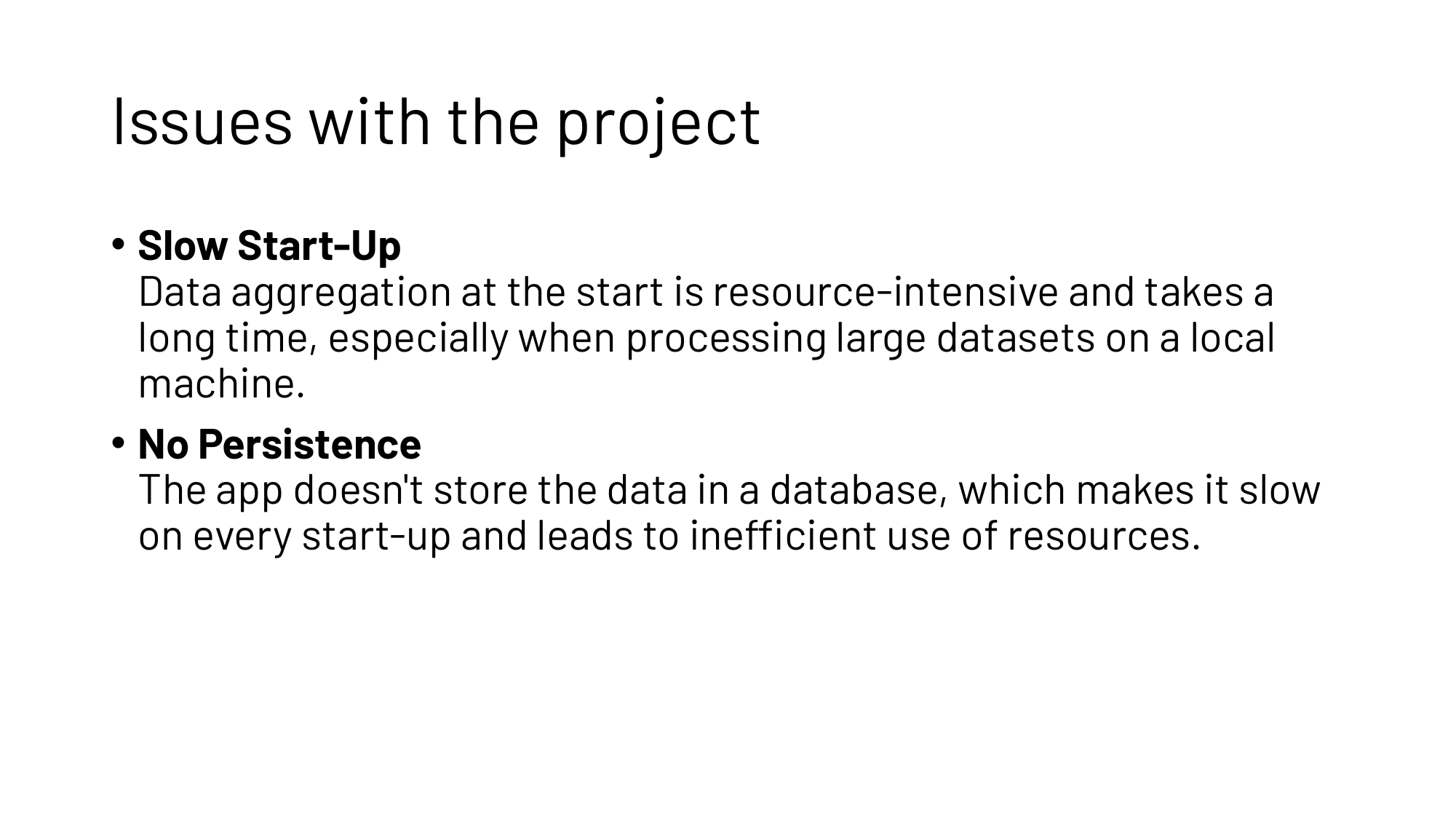

# Issues with the project
Slow Start-Up
Data aggregation at the start is resource-intensive and takes a long time, especially when processing large datasets on a local machine.
No Persistence
The app doesn't store the data in a database, which makes it slow on every start-up and leads to inefficient use of resources.